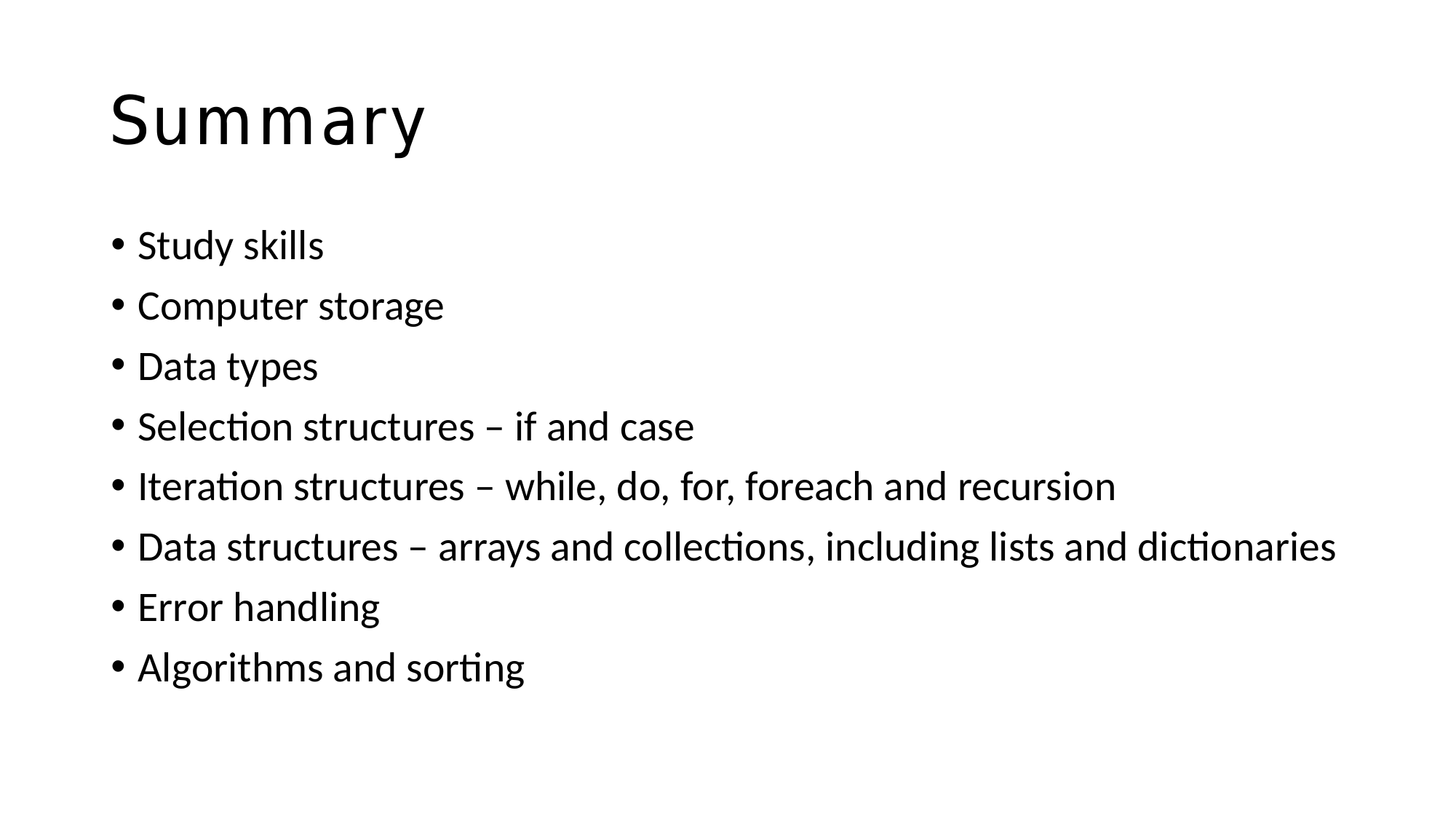

# Summary
Study skills
Computer storage
Data types
Selection structures – if and case
Iteration structures – while, do, for, foreach and recursion
Data structures – arrays and collections, including lists and dictionaries
Error handling
Algorithms and sorting